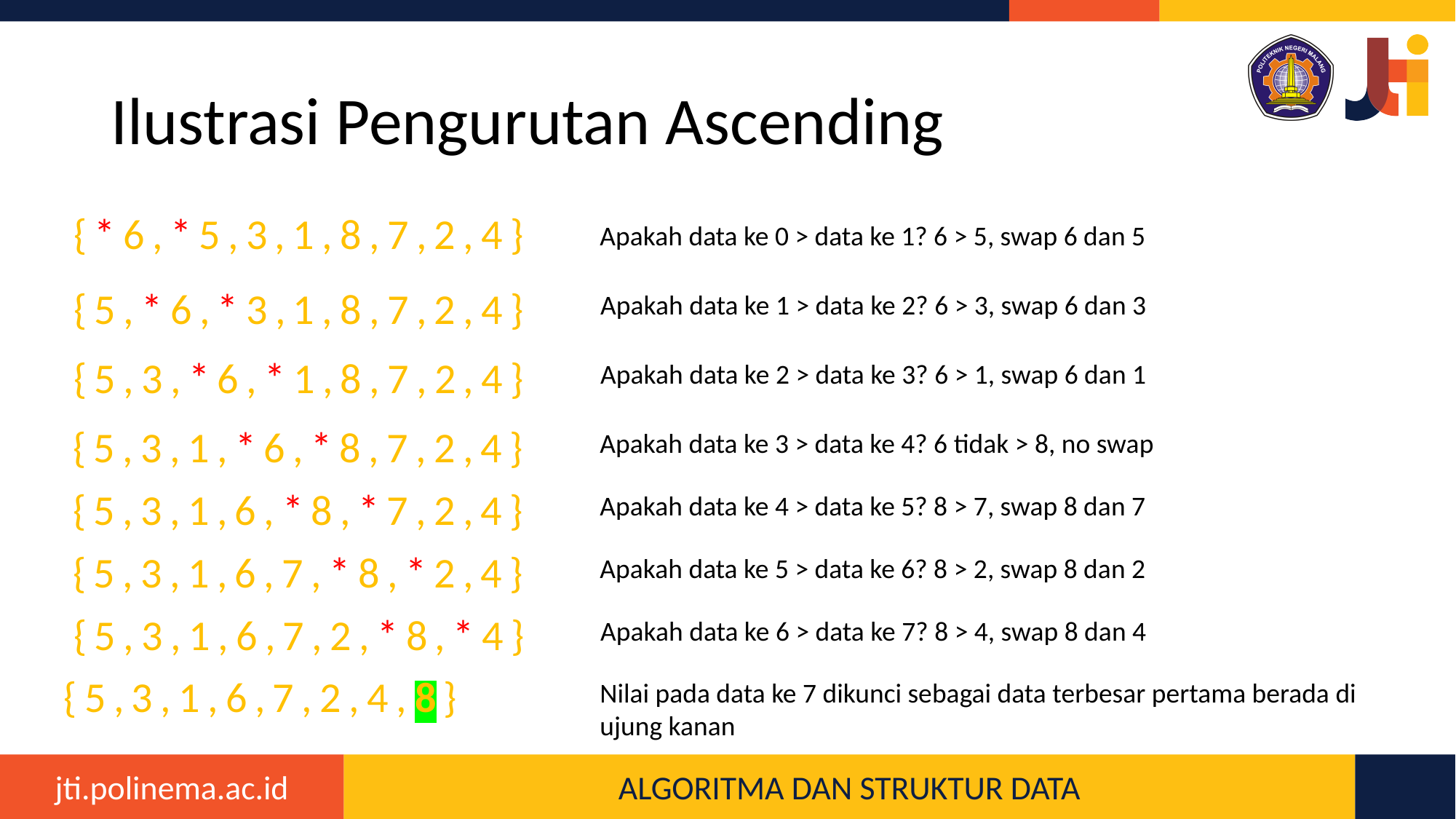

# Ilustrasi Pengurutan Ascending
{*6,*5,3,1,8,7,2,4}
Apakah data ke 0 > data ke 1? 6 > 5, swap 6 dan 5
{5,*6,*3,1,8,7,2,4}
Apakah data ke 1 > data ke 2? 6 > 3, swap 6 dan 3
{5,3,*6,*1,8,7,2,4}
Apakah data ke 2 > data ke 3? 6 > 1, swap 6 dan 1
{5,3,1,*6,*8,7,2,4}
Apakah data ke 3 > data ke 4? 6 tidak > 8, no swap
{5,3,1,6,*8,*7,2,4}
Apakah data ke 4 > data ke 5? 8 > 7, swap 8 dan 7
{5,3,1,6,7,*8,*2,4}
Apakah data ke 5 > data ke 6? 8 > 2, swap 8 dan 2
{5,3,1,6,7,2,*8,*4}
Apakah data ke 6 > data ke 7? 8 > 4, swap 8 dan 4
{5,3,1,6,7,2,4,8}
Nilai pada data ke 7 dikunci sebagai data terbesar pertama berada di ujung kanan